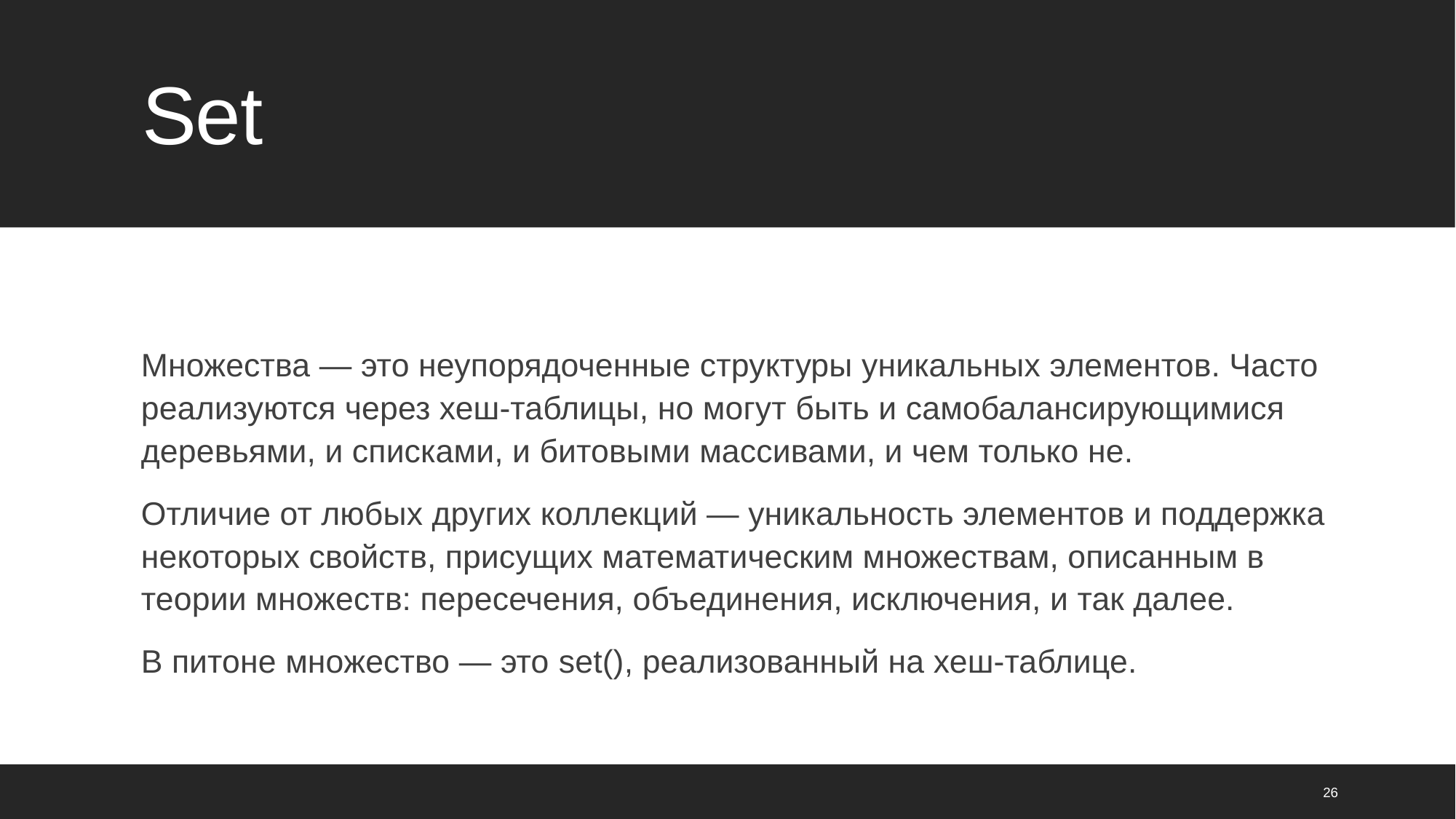

# Set
Множества — это неупорядоченные структуры уникальных элементов. Часто реализуются через хеш-таблицы, но могут быть и самобалансирующимися деревьями, и списками, и битовыми массивами, и чем только не.
Отличие от любых других коллекций — уникальность элементов и поддержка некоторых свойств, присущих математическим множествам, описанным в теории множеств: пересечения, объединения, исключения, и так далее.
В питоне множество — это set(), реализованный на хеш-таблице.

26